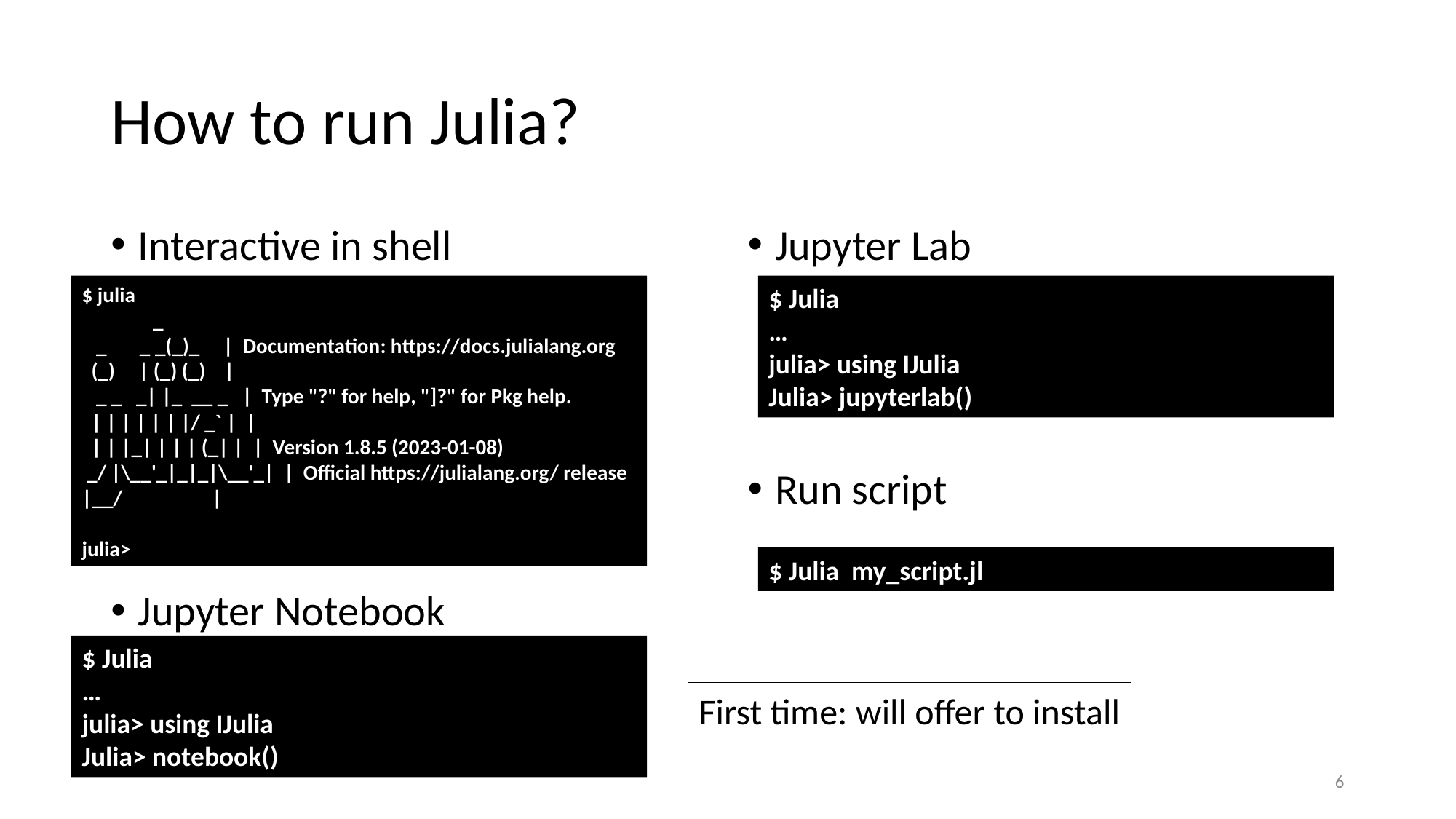

# How to run Julia?
Interactive in shell

Jupyter Notebook
Jupyter Lab

Run script
$ julia
               _
   _       _ _(_)_     |  Documentation: https://docs.julialang.org
  (_)     | (_) (_)    |
   _ _   _| |_  __ _   |  Type "?" for help, "]?" for Pkg help.
  | | | | | | |/ _` |  |
  | | |_| | | | (_| |  |  Version 1.8.5 (2023-01-08)
 _/ |\__'_|_|_|\__'_|  |  Official https://julialang.org/ release
|__/                   |

julia>
$ Julia
…
julia> using IJulia
Julia> jupyterlab()
$ Julia  my_script.jl
$ Julia
…
julia> using IJulia
Julia> notebook()
First time: will offer to install
6